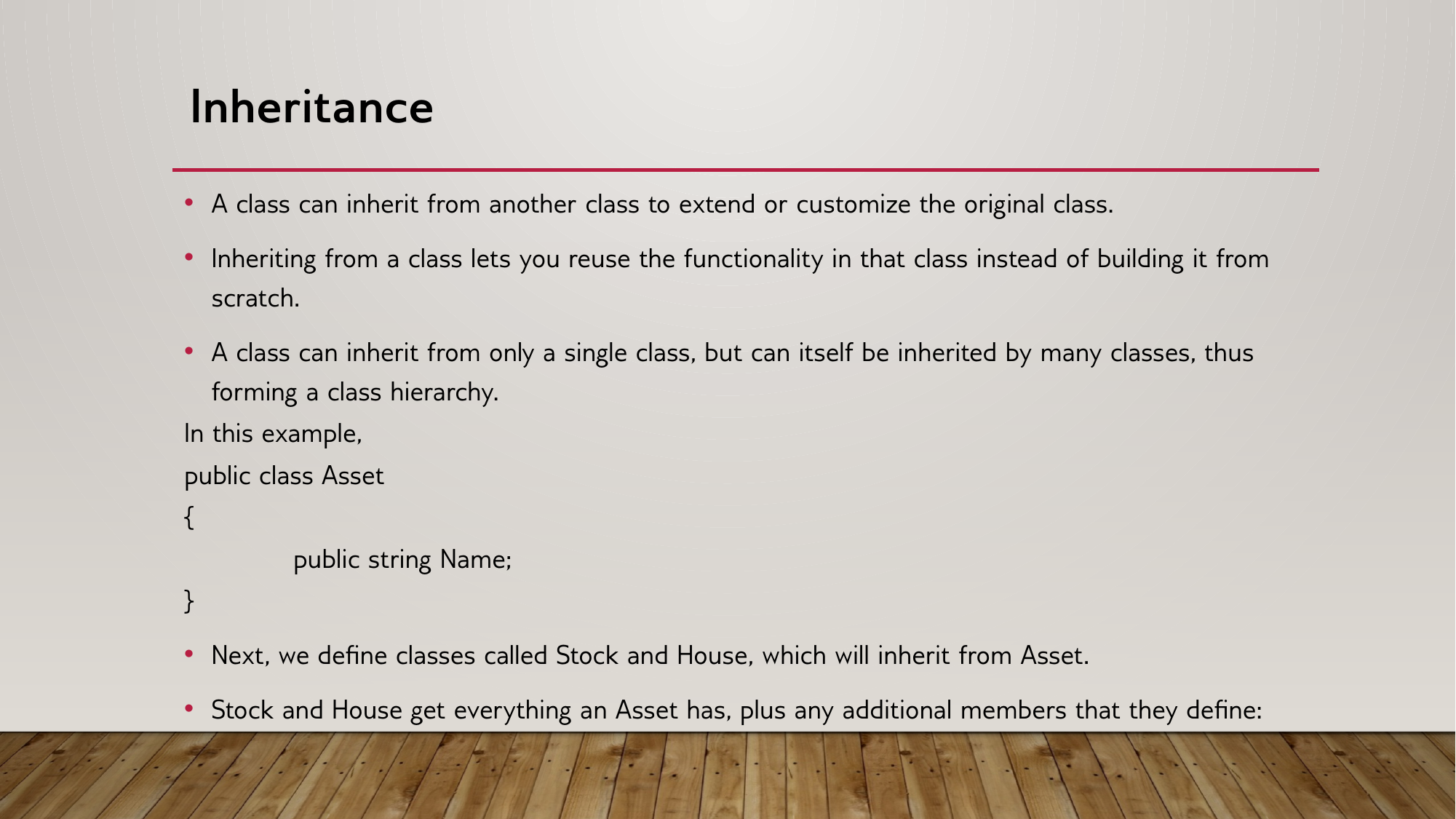

# Inheritance
A class can inherit from another class to extend or customize the original class.
Inheriting from a class lets you reuse the functionality in that class instead of building it from scratch.
A class can inherit from only a single class, but can itself be inherited by many classes, thus forming a class hierarchy.
In this example,
public class Asset
{
 	public string Name;
}
Next, we define classes called Stock and House, which will inherit from Asset.
Stock and House get everything an Asset has, plus any additional members that they define: